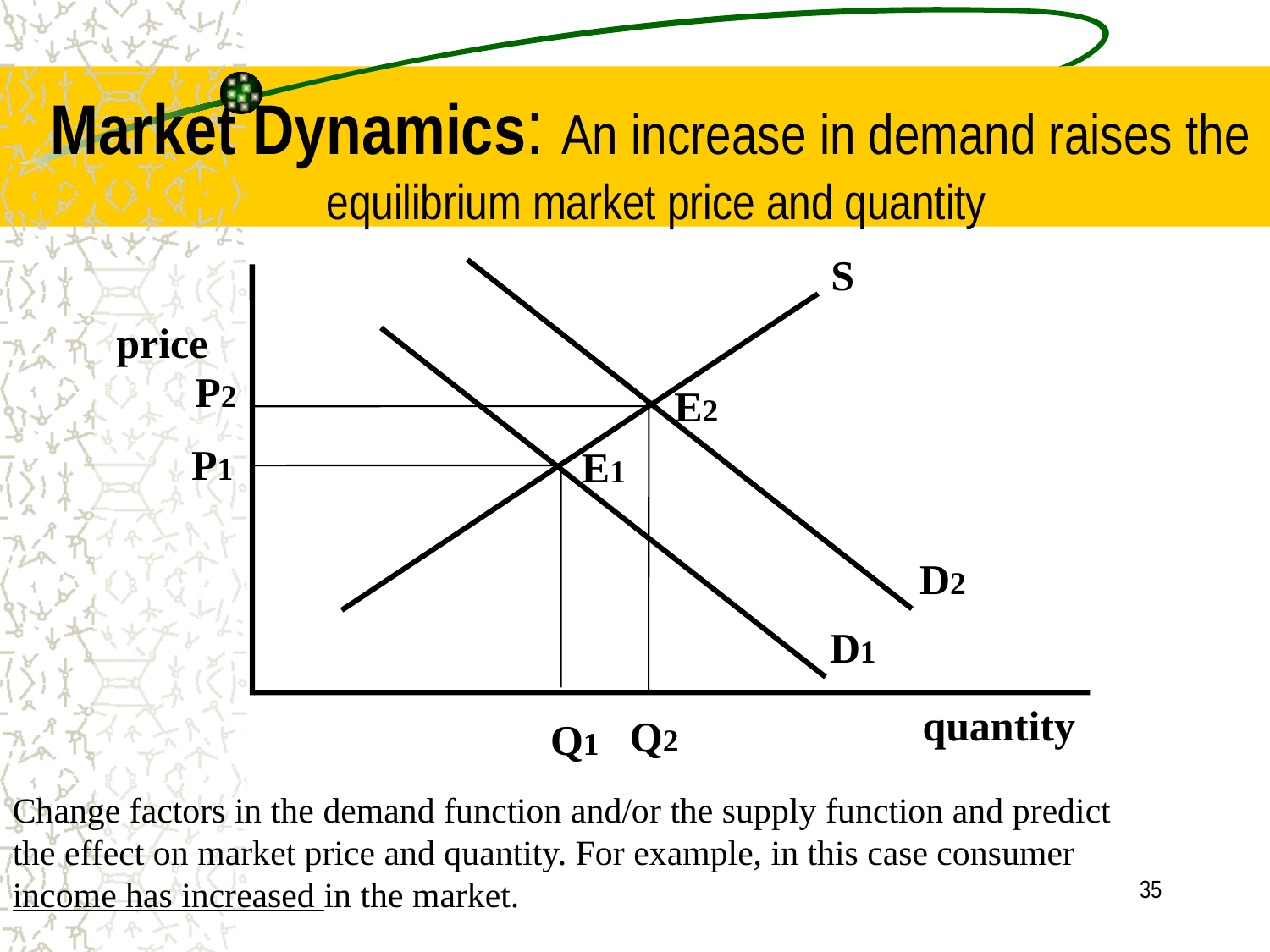

# Market Dynamics: An increase in demand raises the  equilibrium market price and quantity
S

P2
E2

D2
Q2

price

P1
E1

D1

quantity
Q1
Change factors in the demand function and/or the supply function and predict the effect on market price and quantity. For example, in this case consumer income has increased in the market.
35